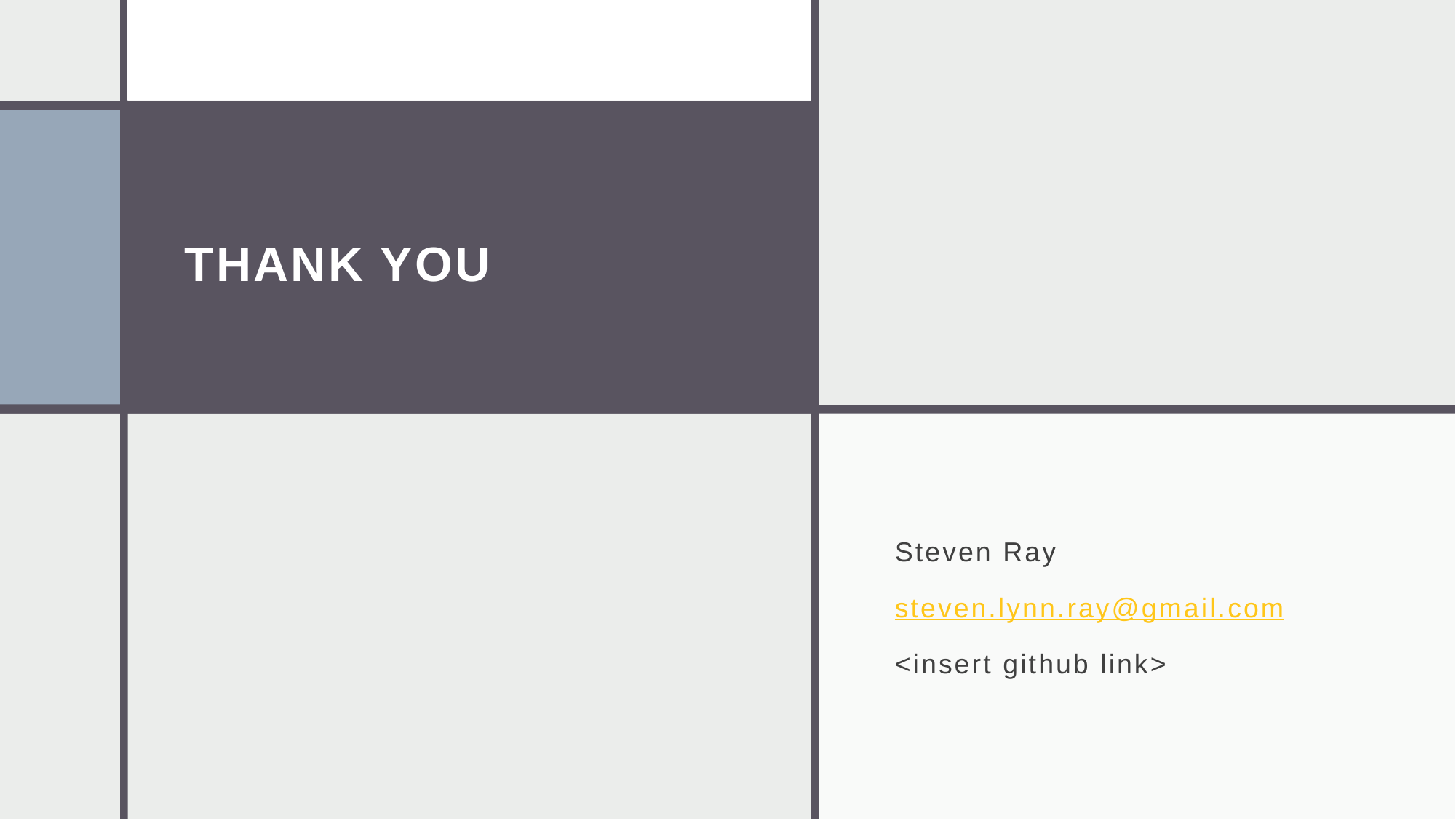

# THANK YOU
Steven Ray
steven.lynn.ray@gmail.com
<insert github link>